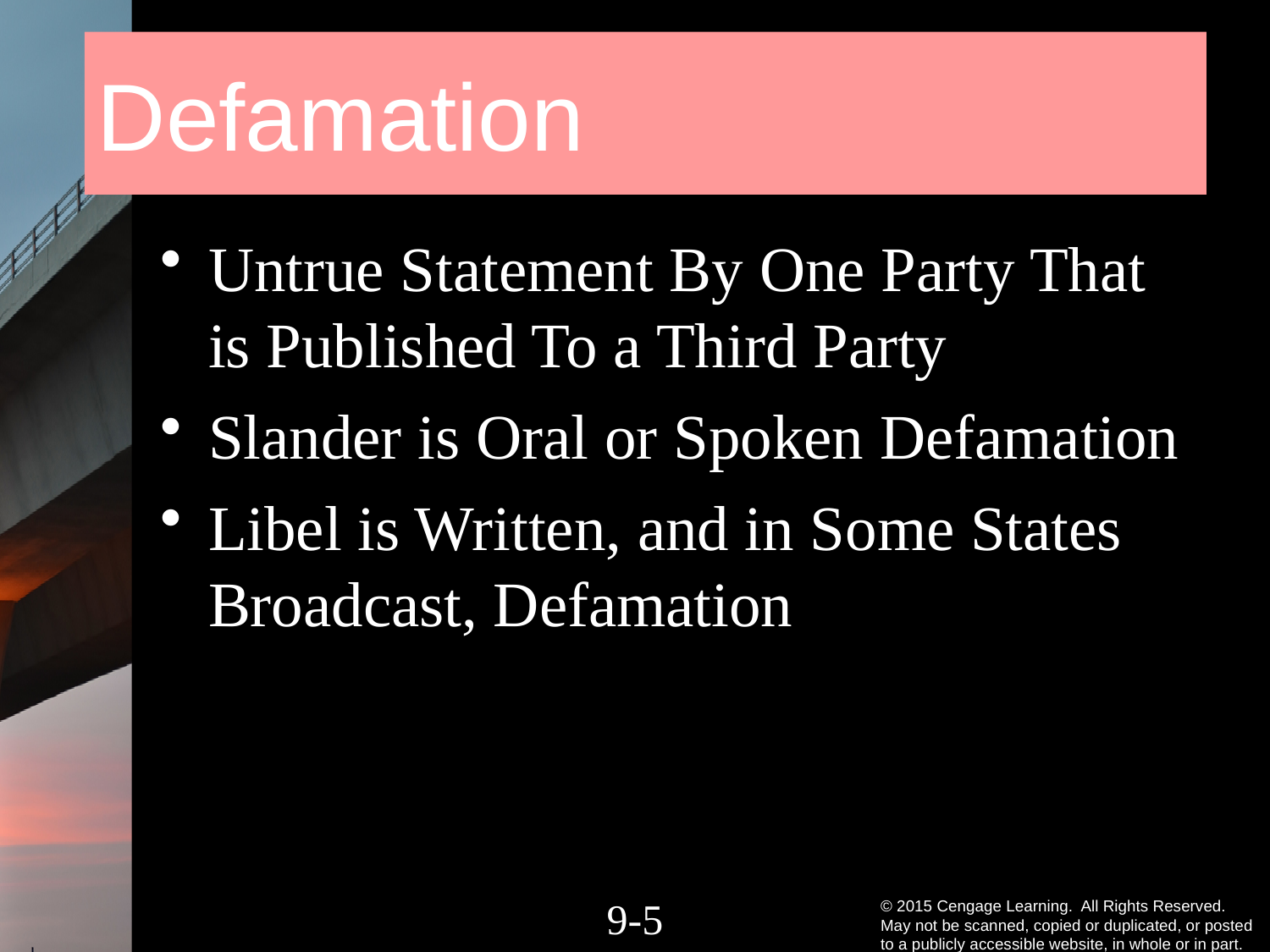

# Defamation
Untrue Statement By One Party That is Published To a Third Party
Slander is Oral or Spoken Defamation
Libel is Written, and in Some States Broadcast, Defamation
9-5